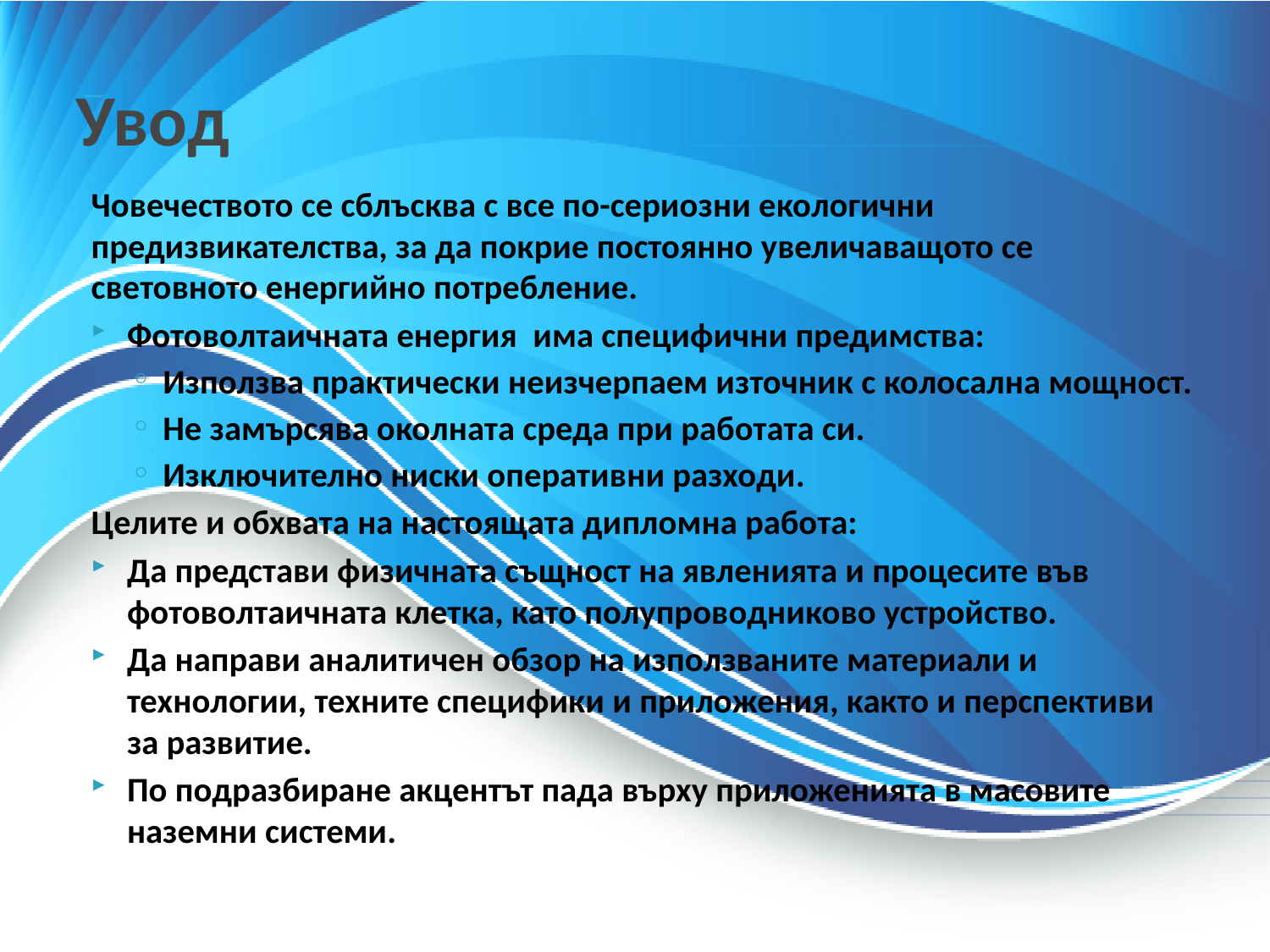

# Увод
Човечеството се сблъсква с все по-сериозни екологични предизвикателства, за да покрие постоянно увеличаващото се световното енергийно потребление.
Фотоволтаичната енергия  има специфични предимства:
Използва практически неизчерпаем източник с колосална мощност.
Не замърсява околната среда при работата си.
Изключително ниски оперативни разходи.
Целите и обхвата на настоящата дипломна работа:
Да представи физичната същност на явленията и процесите във фотоволтаичната клетка, като полупроводниково устройство.
Да направи аналитичен обзор на използваните материали и технологии, техните специфики и приложения, както и перспективи за развитие.
По подразбиране акцентът пада върху приложенията в масовите наземни системи.